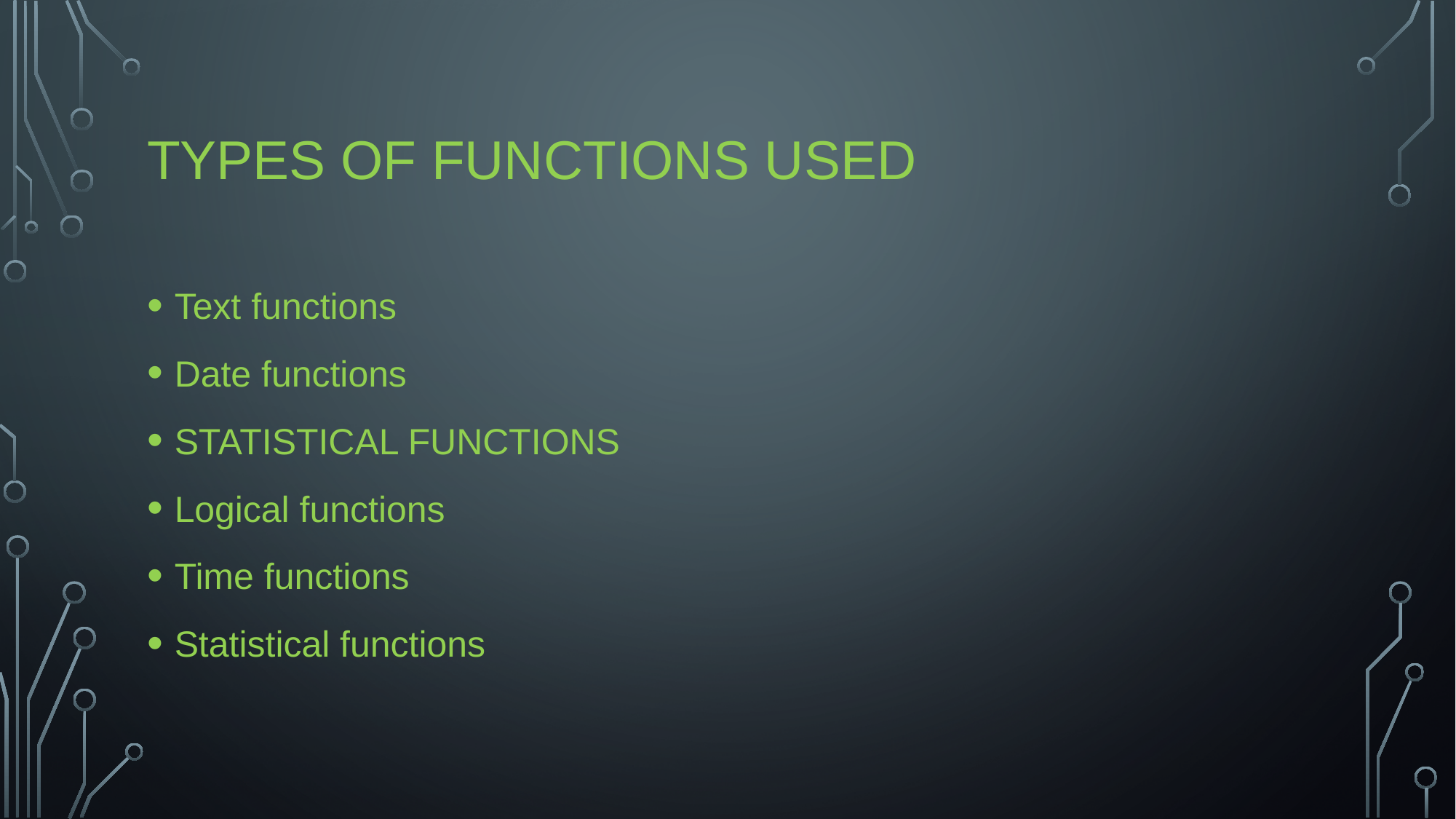

# Types of FUNCTIONS used
Text functions
Date functions
STATISTICAL FUNCTIONS
Logical functions
Time functions
Statistical functions